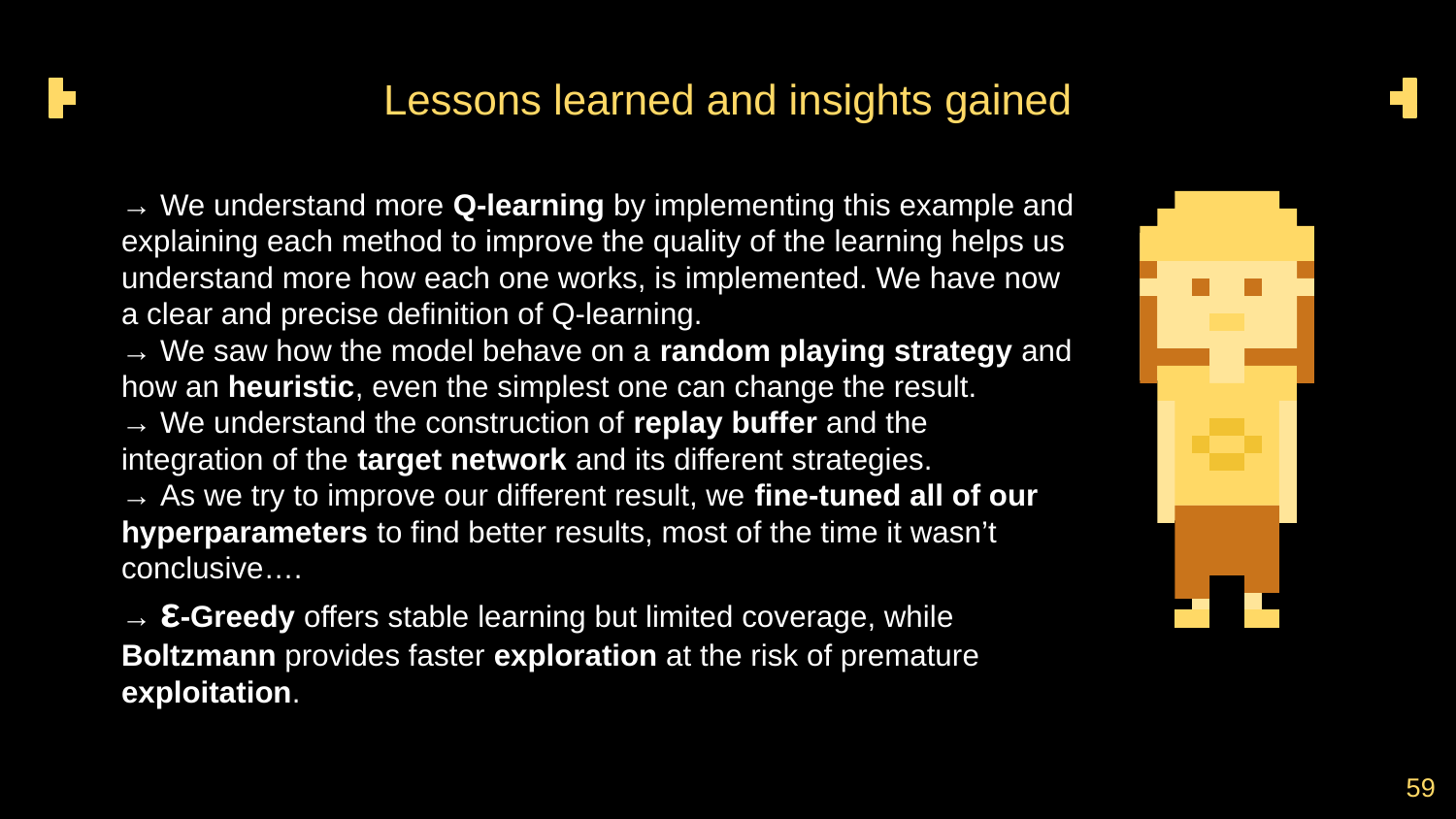

# Lessons learned and insights gained

→ We understand more Q-learning by implementing this example and explaining each method to improve the quality of the learning helps us understand more how each one works, is implemented. We have now a clear and precise definition of Q-learning.
→ We saw how the model behave on a random playing strategy and how an heuristic, even the simplest one can change the result.
→ We understand the construction of replay buffer and the integration of the target network and its different strategies.
→ As we try to improve our different result, we fine-tuned all of our hyperparameters to find better results, most of the time it wasn’t conclusive….
→ ε-Greedy offers stable learning but limited coverage, while Boltzmann provides faster exploration at the risk of premature exploitation.

59